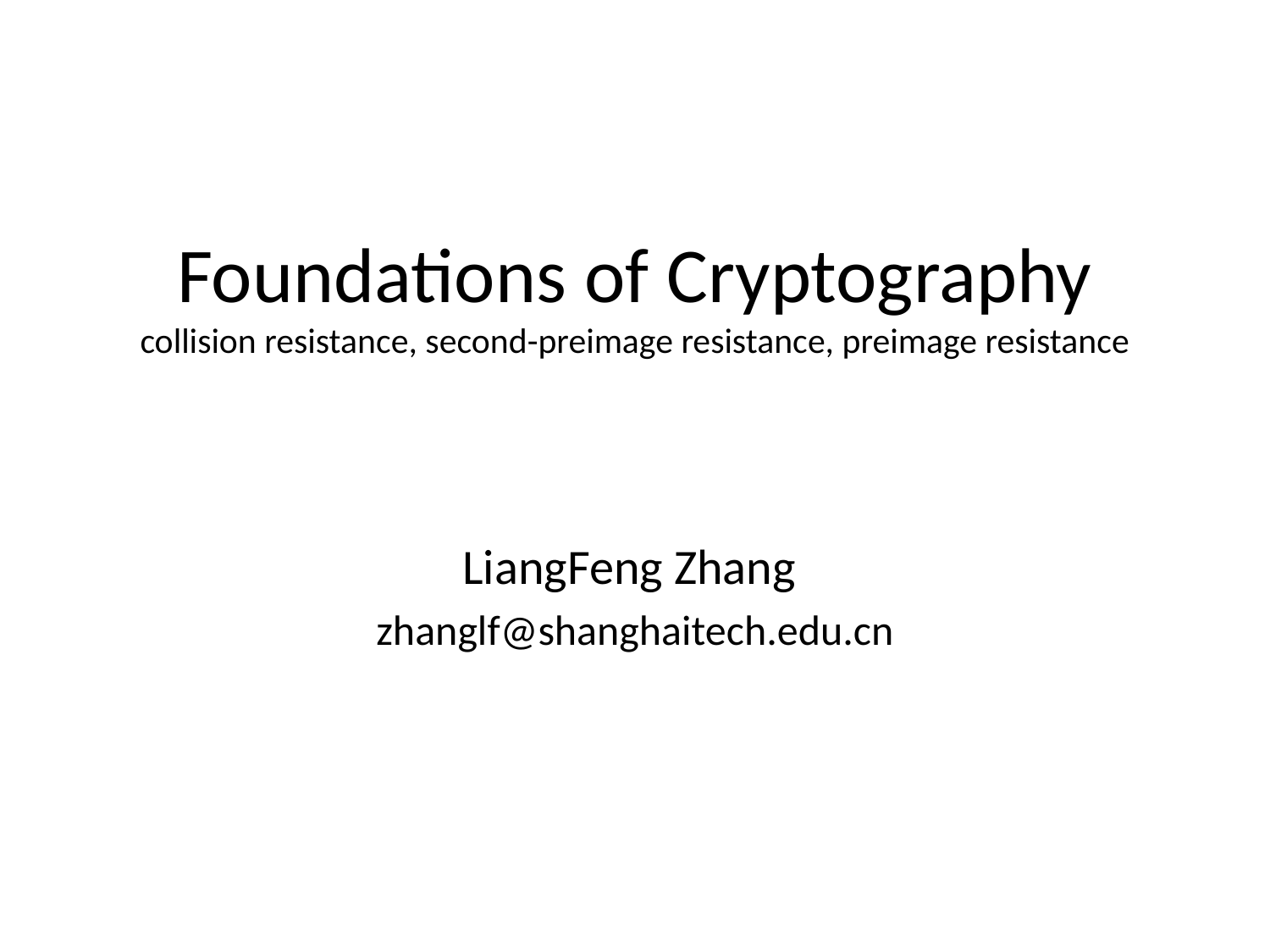

# Foundations of Cryptography collision resistance, second-preimage resistance, preimage resistance
LiangFeng Zhang
zhanglf@shanghaitech.edu.cn